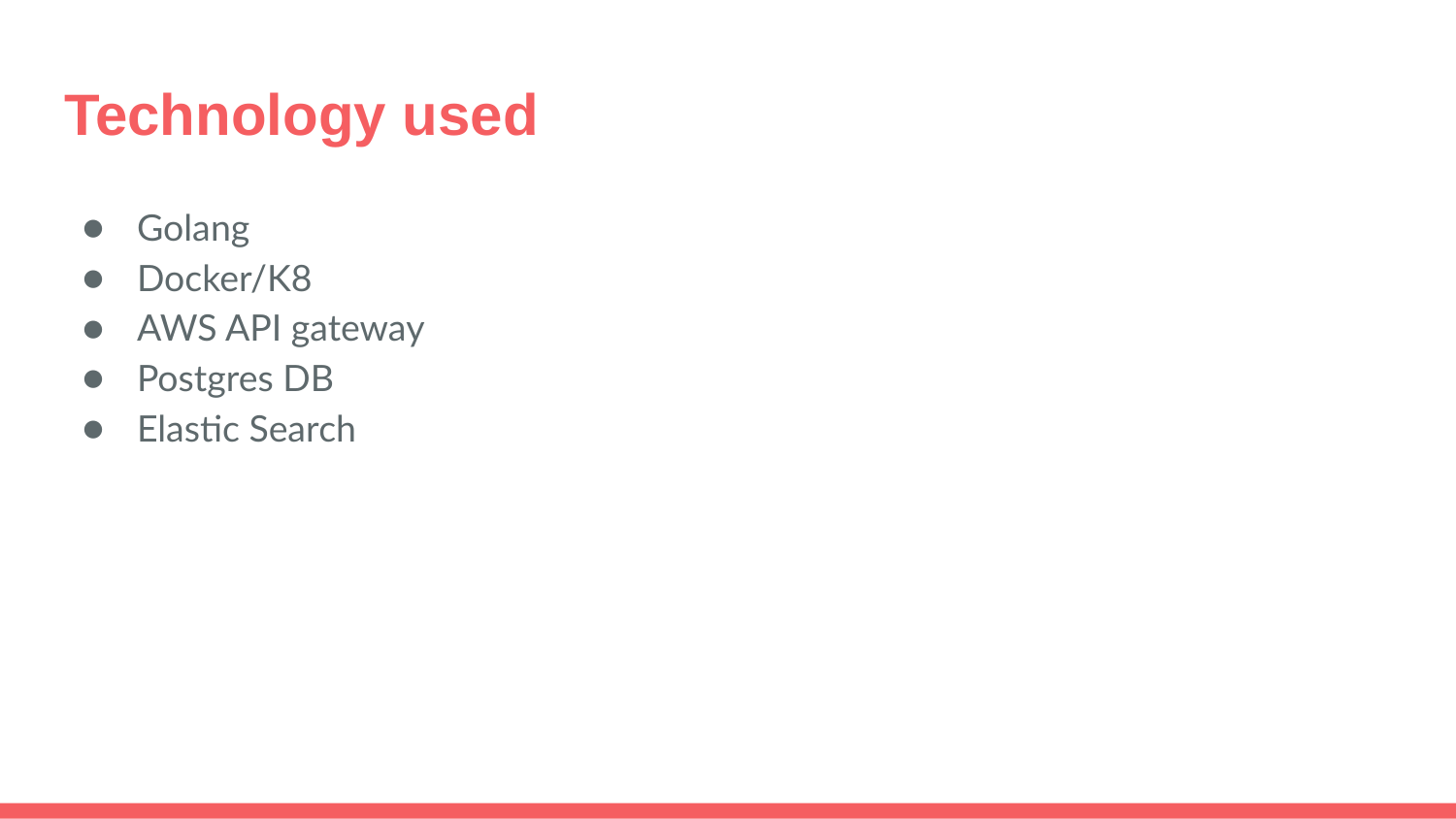

# Technology used
Golang
Docker/K8
AWS API gateway
Postgres DB
Elastic Search